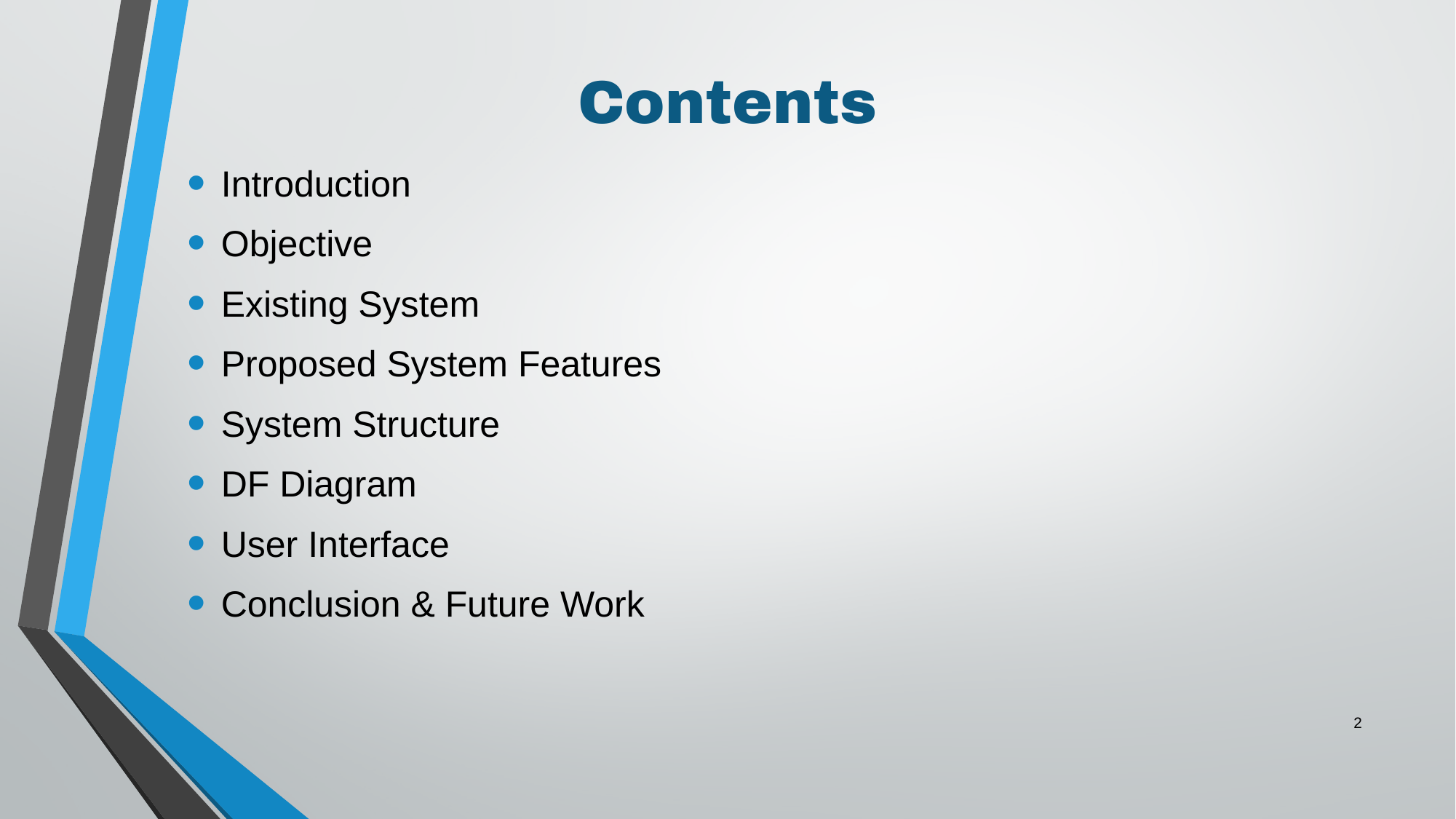

# Contents
Introduction
Objective
Existing System
Proposed System Features
System Structure
DF Diagram
User Interface
Conclusion & Future Work

2